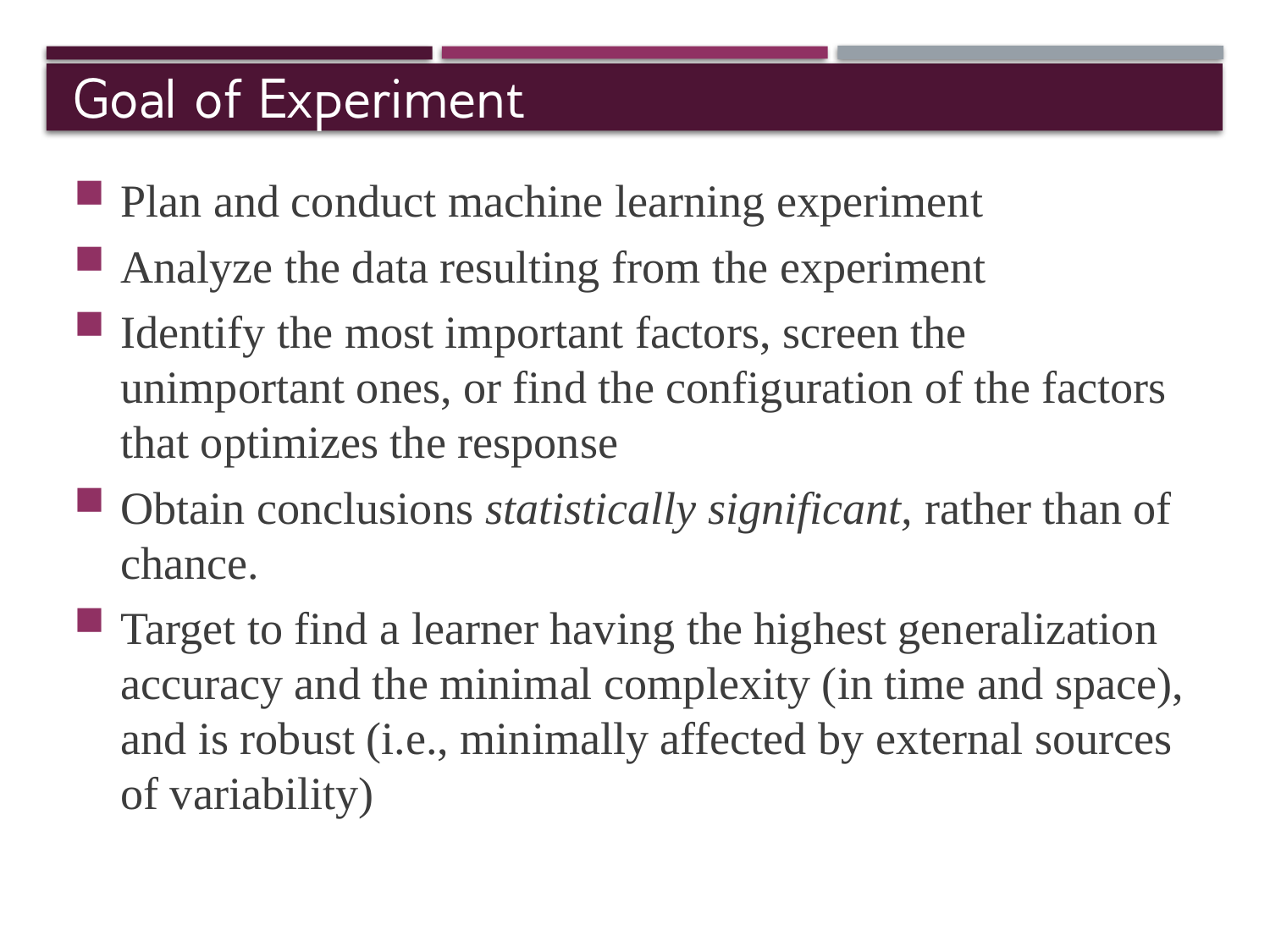

# Goal of Experiment
Plan and conduct machine learning experiment
Analyze the data resulting from the experiment
Identify the most important factors, screen the unimportant ones, or find the configuration of the factors that optimizes the response
Obtain conclusions statistically significant, rather than of chance.
Target to find a learner having the highest generalization accuracy and the minimal complexity (in time and space), and is robust (i.e., minimally affected by external sources of variability)